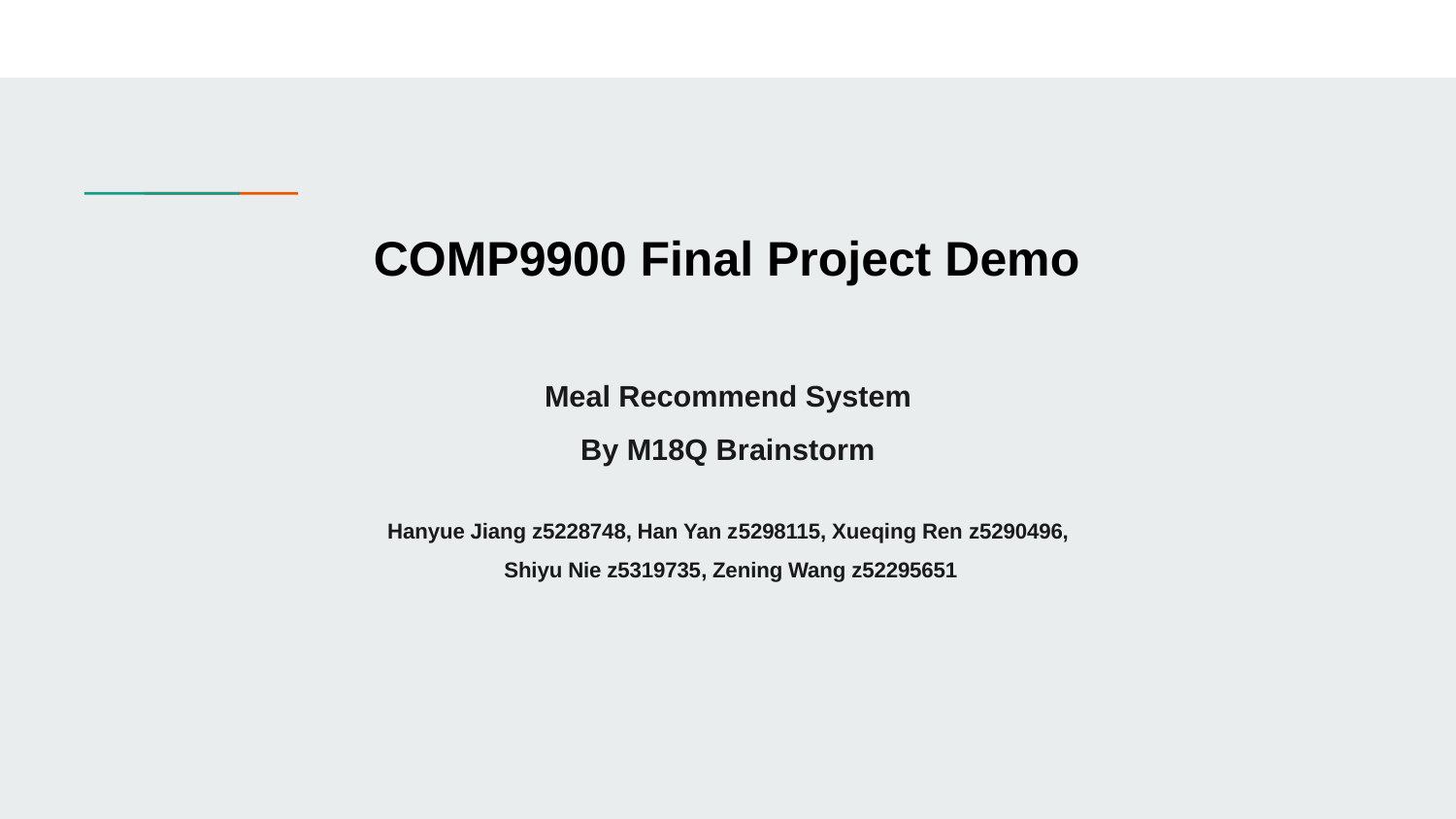

# Meal Recommend System By M18Q Brainstorm Hanyue Jiang z5228748, Han Yan z5298115, Xueqing Ren z5290496, Shiyu Nie z5319735, Zening Wang z52295651
COMP9900 Final Project Demo